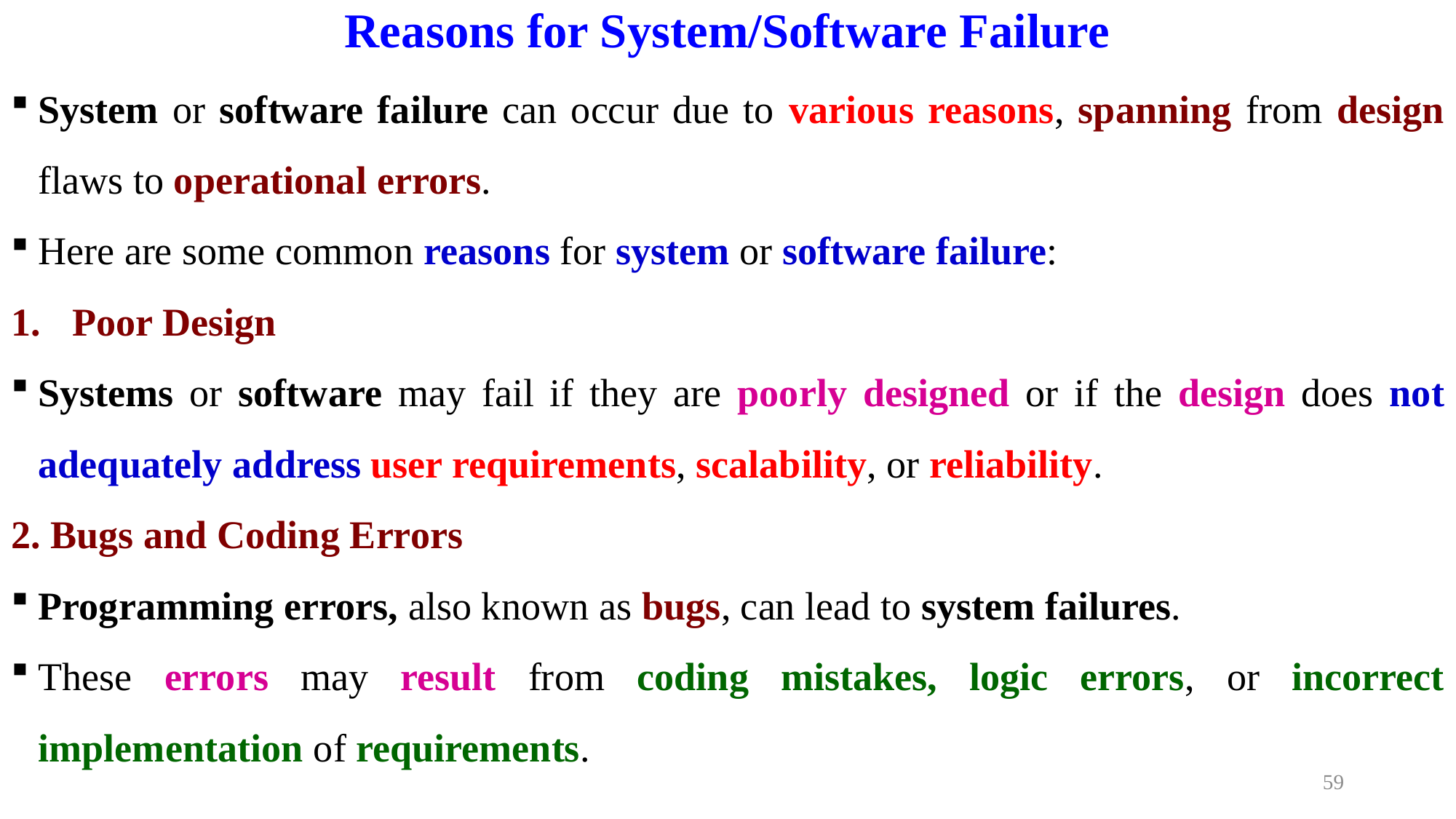

# Reasons for System/Software Failure
System or software failure can occur due to various reasons, spanning from design flaws to operational errors.
Here are some common reasons for system or software failure:
Poor Design
Systems or software may fail if they are poorly designed or if the design does not adequately address user requirements, scalability, or reliability.
2. Bugs and Coding Errors
Programming errors, also known as bugs, can lead to system failures.
These errors may result from coding mistakes, logic errors, or incorrect implementation of requirements.
59